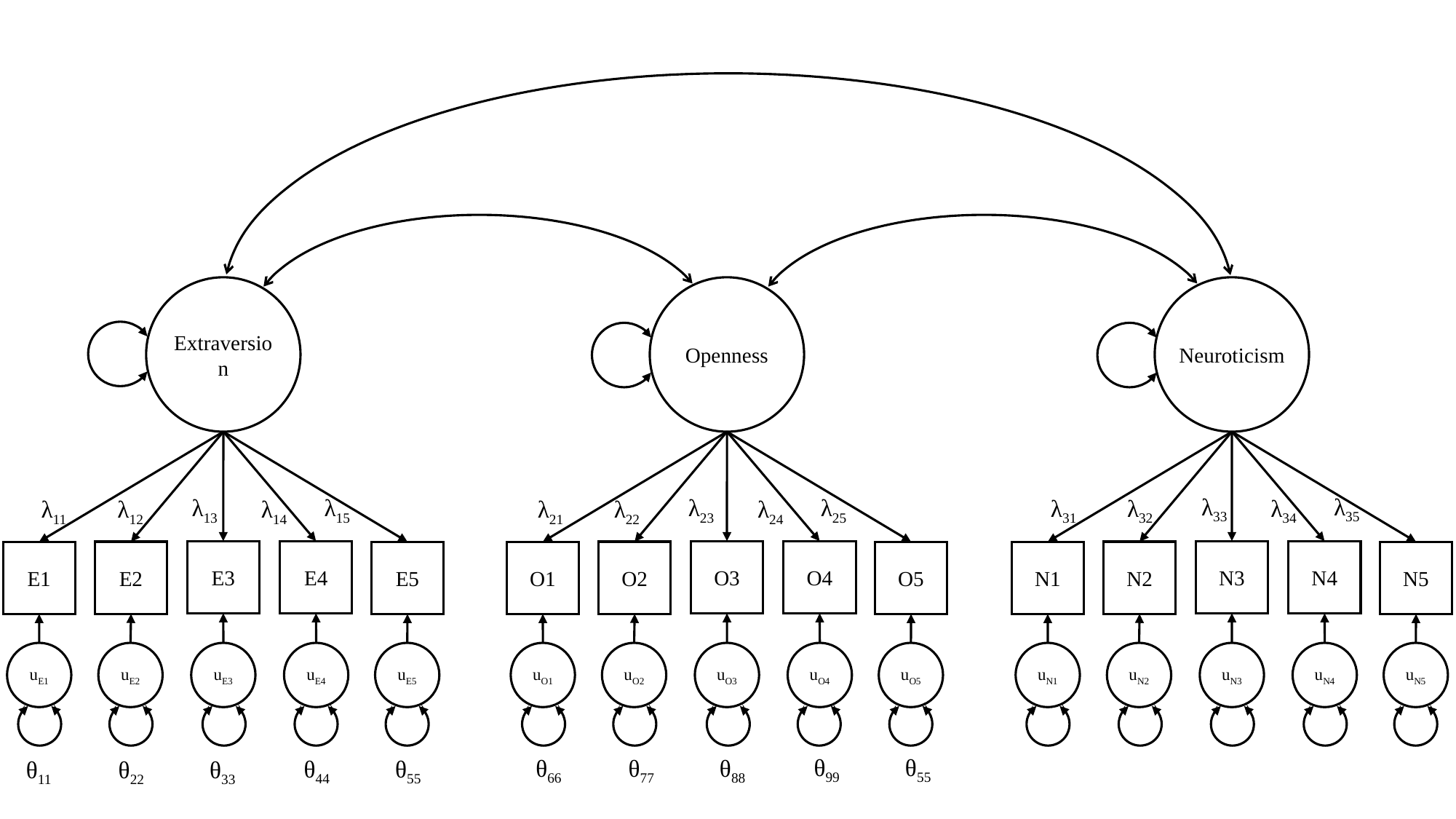

Extraversion
Openness
Neuroticism

E3
E4
O3
O4
N3
N4
E2
O2
N2
E1
E5
O1
O5
N1
N5
uE1
uE2
uE3
uE4
uE5
uO1
uO2
uO3
uO4
uO5
uN1
uN2
uN3
uN4
uN5

λ33
λ35
λ13
λ15
λ23
λ25
λ31
λ32
λ34
λ11
λ12
λ14
λ21
λ22
λ24
θ99
θ55
θ66
θ77
θ88
θ44
θ55
θ11
θ22
θ33